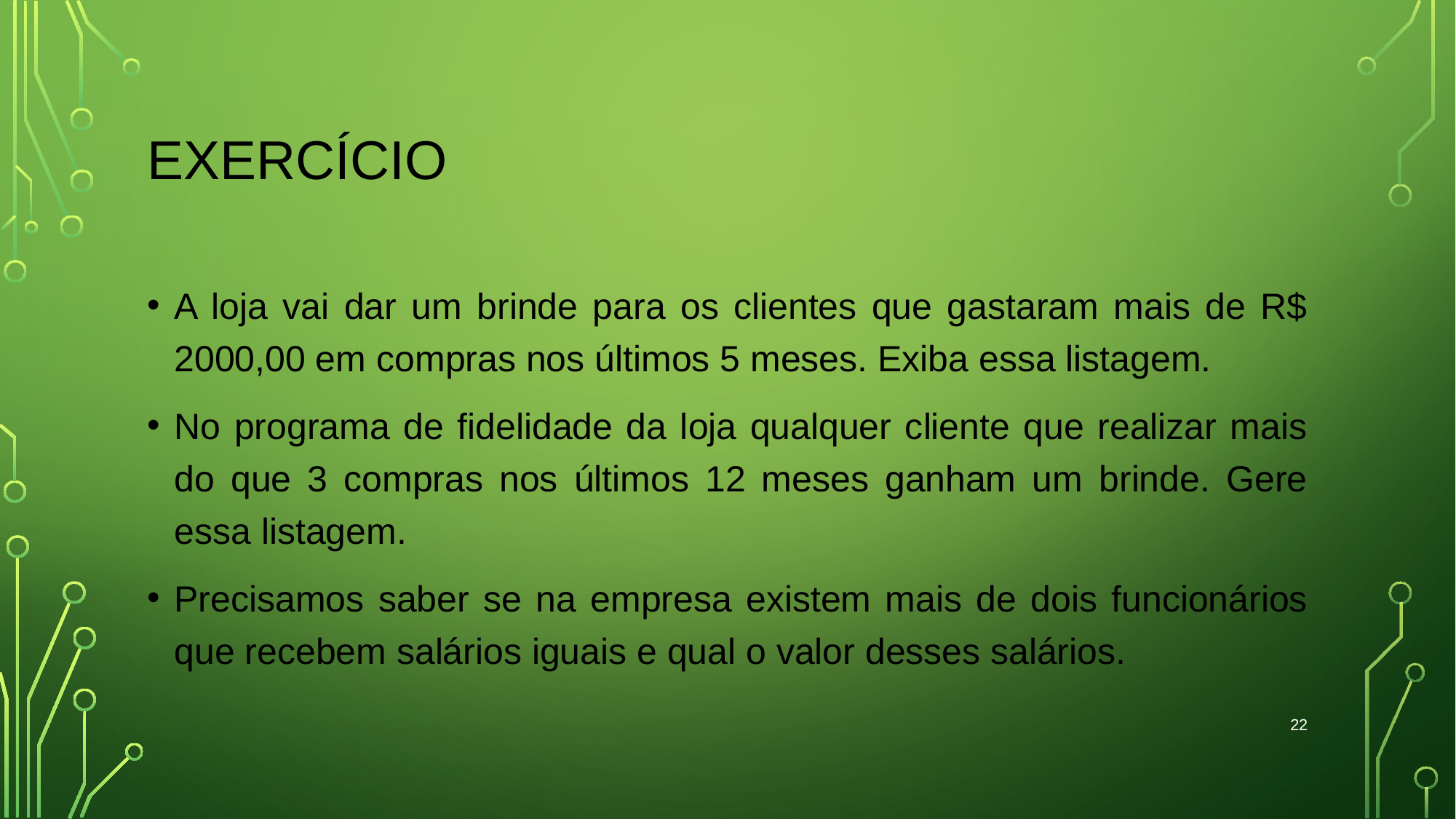

# EXERCÍCIO
A loja vai dar um brinde para os clientes que gastaram mais de R$ 2000,00 em compras nos últimos 5 meses. Exiba essa listagem.
No programa de fidelidade da loja qualquer cliente que realizar mais do que 3 compras nos últimos 12 meses ganham um brinde. Gere essa listagem.
Precisamos saber se na empresa existem mais de dois funcionários que recebem salários iguais e qual o valor desses salários.
22